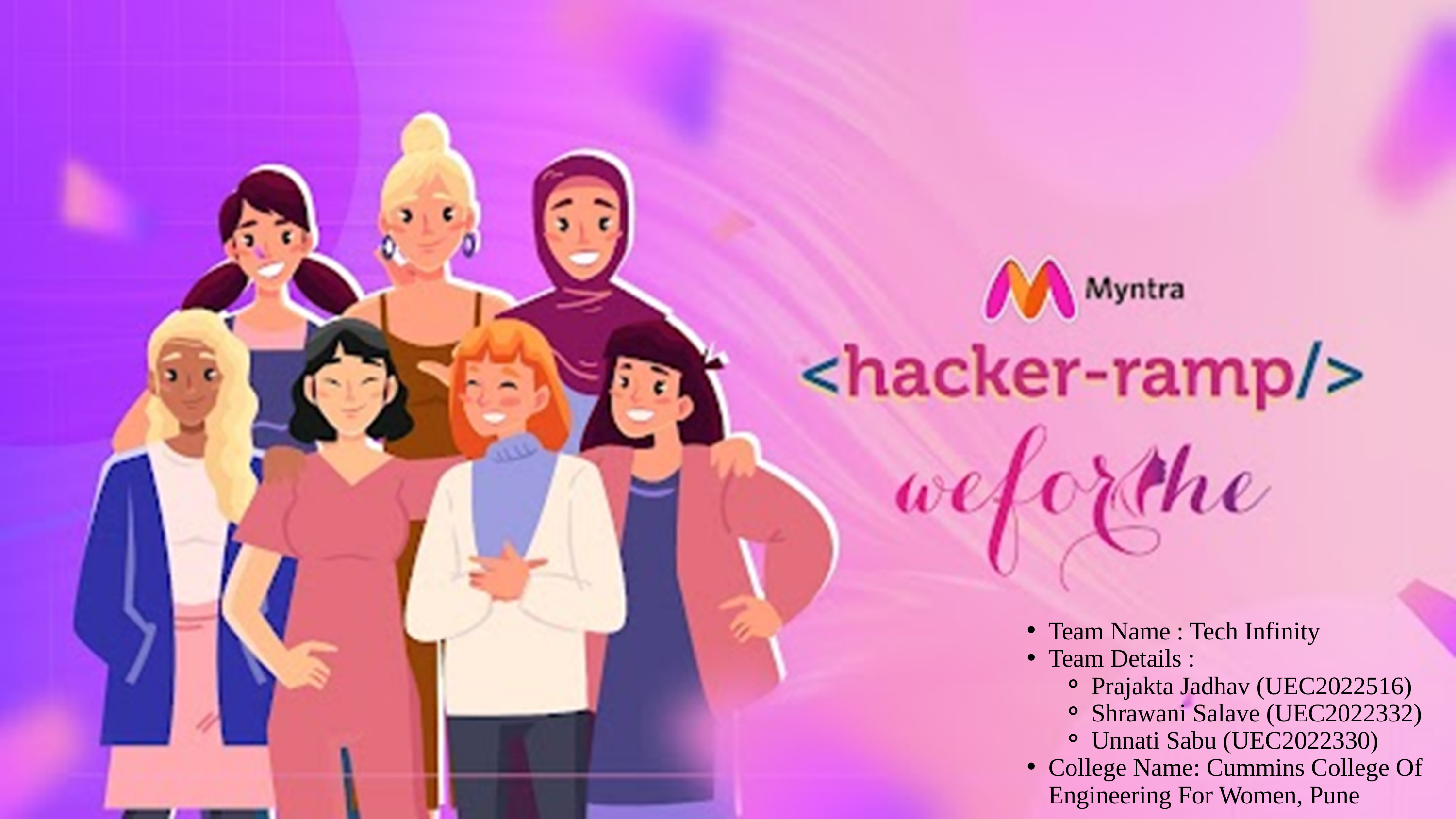

Team Name : Tech Infinity
Team Details :
Prajakta Jadhav (UEC2022516)
Shrawani Salave (UEC2022332)
Unnati Sabu (UEC2022330)
College Name: Cummins College Of Engineering For Women, Pune